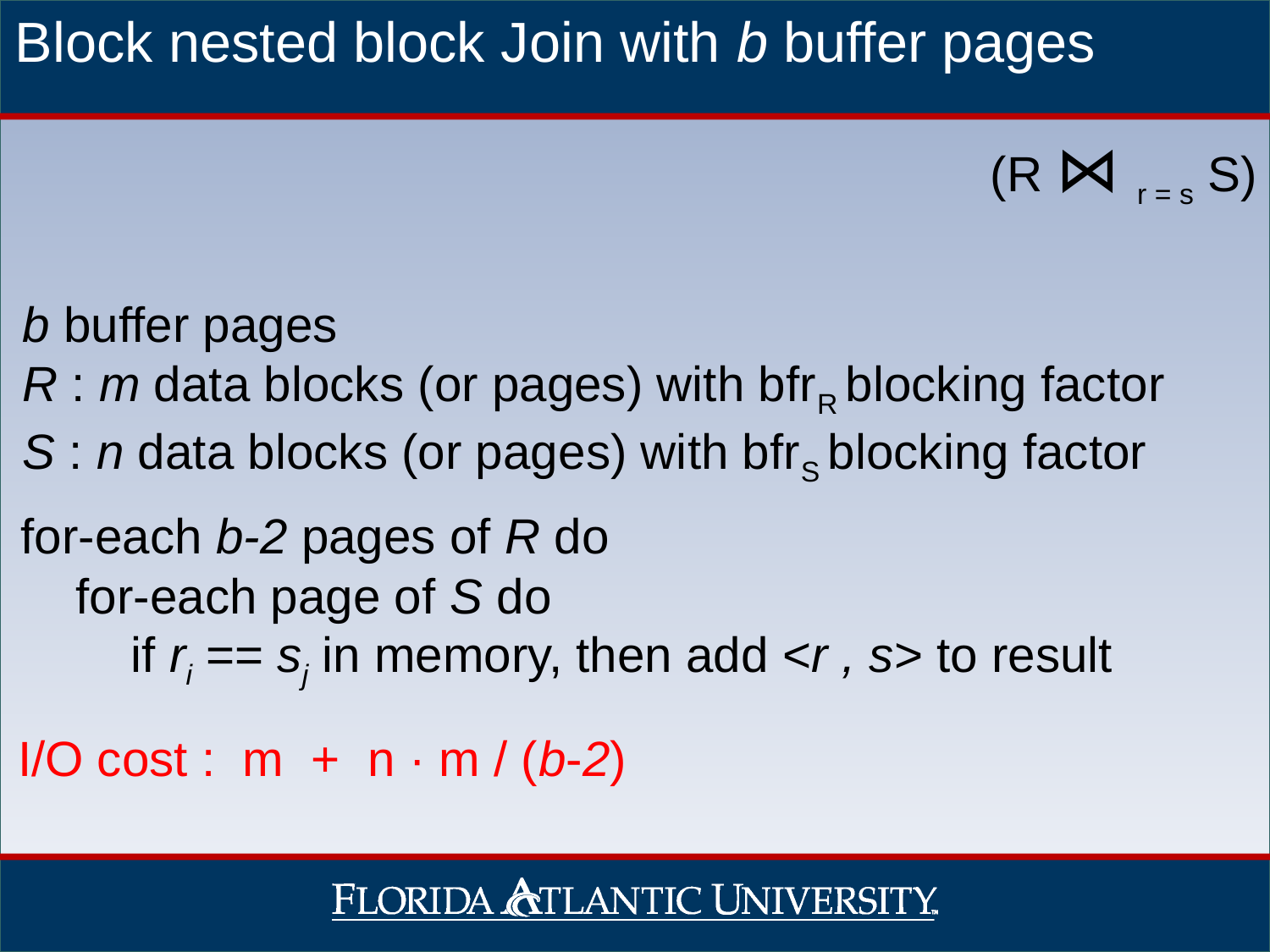

Block nested block Join with b buffer pages
(R ⋈ r = s S)
b buffer pages
R : m data blocks (or pages) with bfrR blocking factor
S : n data blocks (or pages) with bfrS blocking factor
for-each b-2 pages of R do
    for-each page of S do
        if ri == sj in memory, then add <r , s> to result
I/O cost :  m  +  n · m / (b-2)